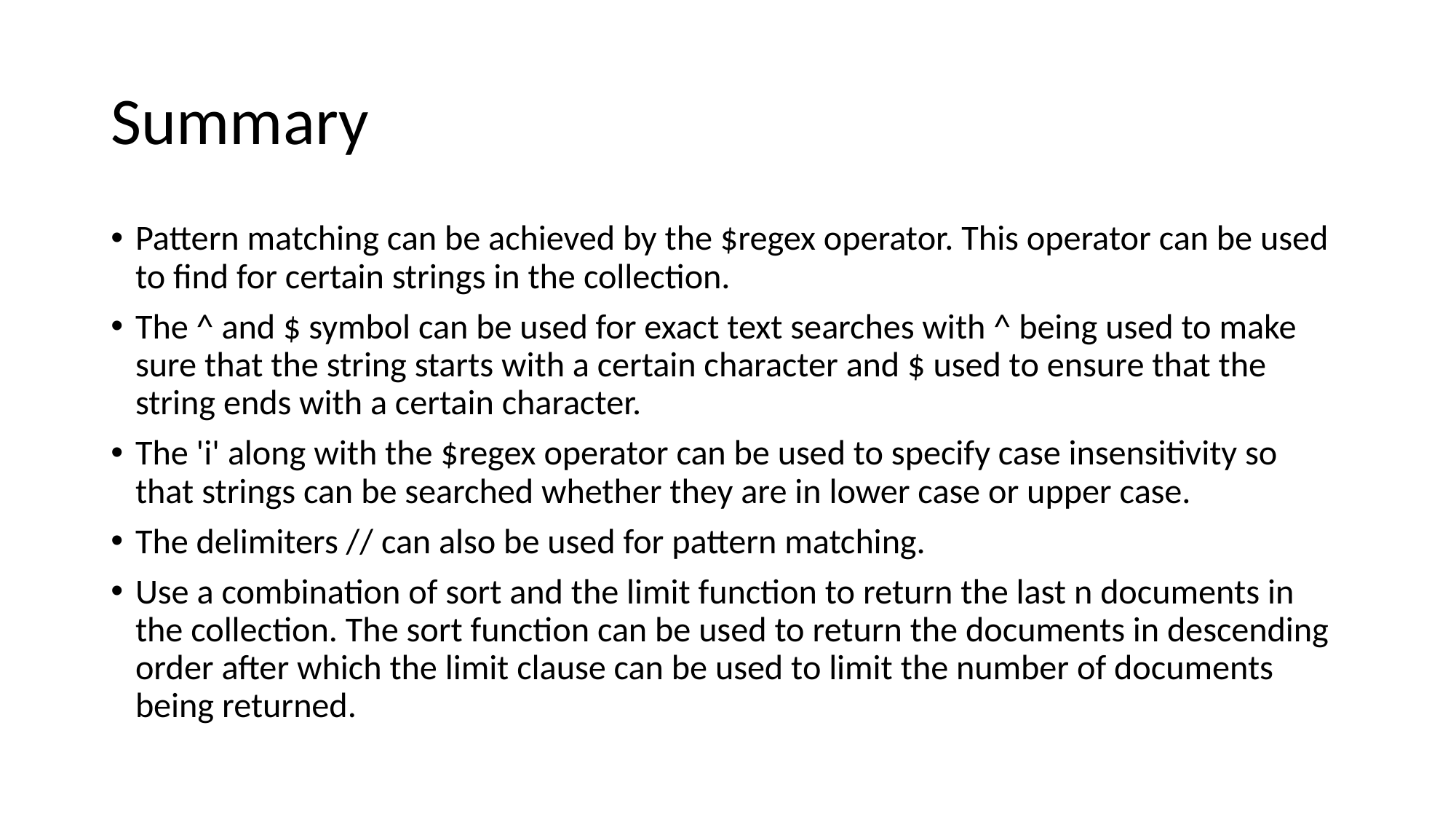

# Summary
Pattern matching can be achieved by the $regex operator. This operator can be used to find for certain strings in the collection.
The ^ and $ symbol can be used for exact text searches with ^ being used to make sure that the string starts with a certain character and $ used to ensure that the string ends with a certain character.
The 'i' along with the $regex operator can be used to specify case insensitivity so that strings can be searched whether they are in lower case or upper case.
The delimiters // can also be used for pattern matching.
Use a combination of sort and the limit function to return the last n documents in the collection. The sort function can be used to return the documents in descending order after which the limit clause can be used to limit the number of documents being returned.